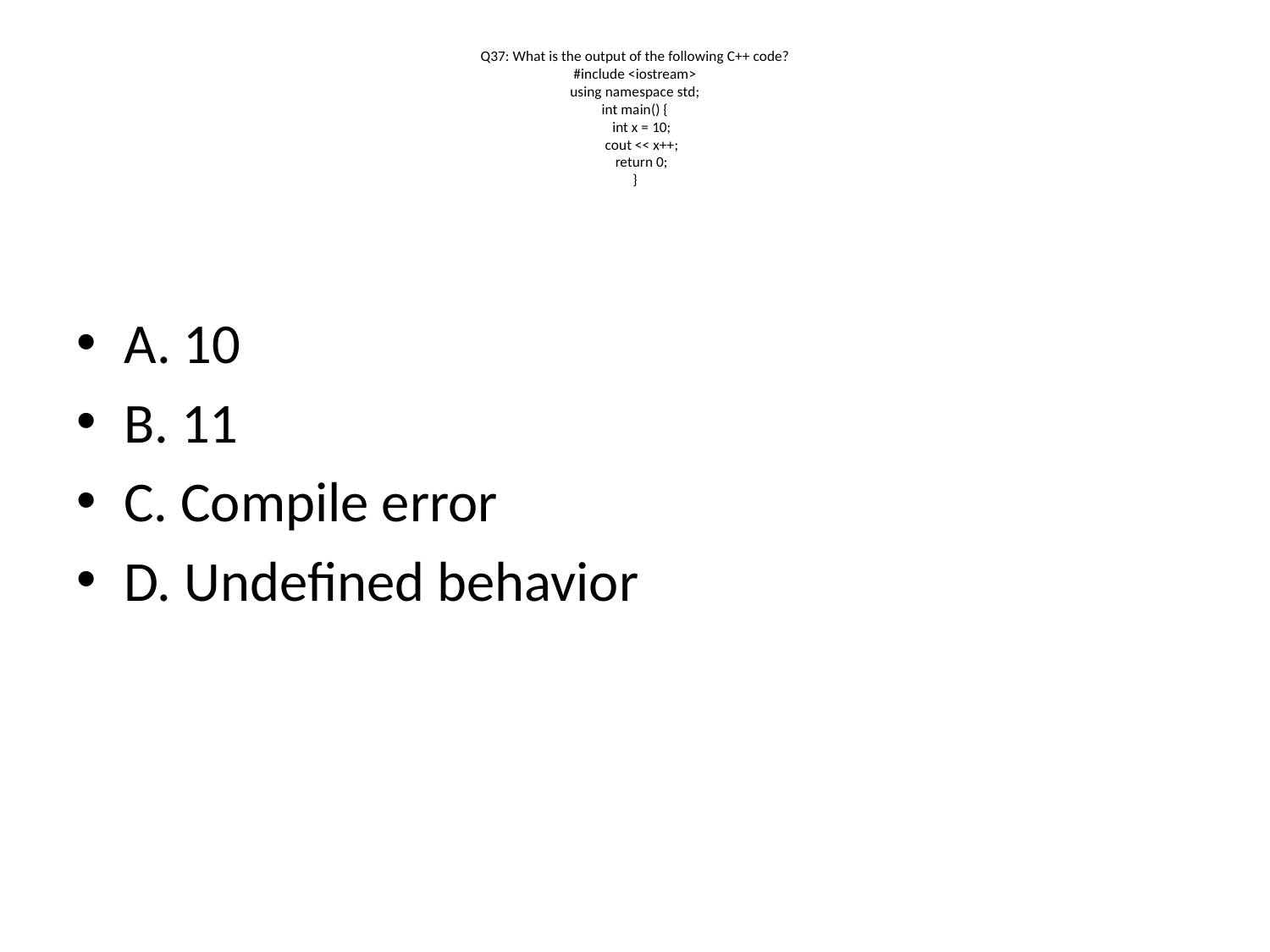

# Q37: What is the output of the following C++ code?
#include <iostream>
using namespace std;
int main() {
    int x = 10;
    cout << x++;
    return 0;
}

A. 10 (Answer)
B. 11
C. Compile error
D. Undefined behavior